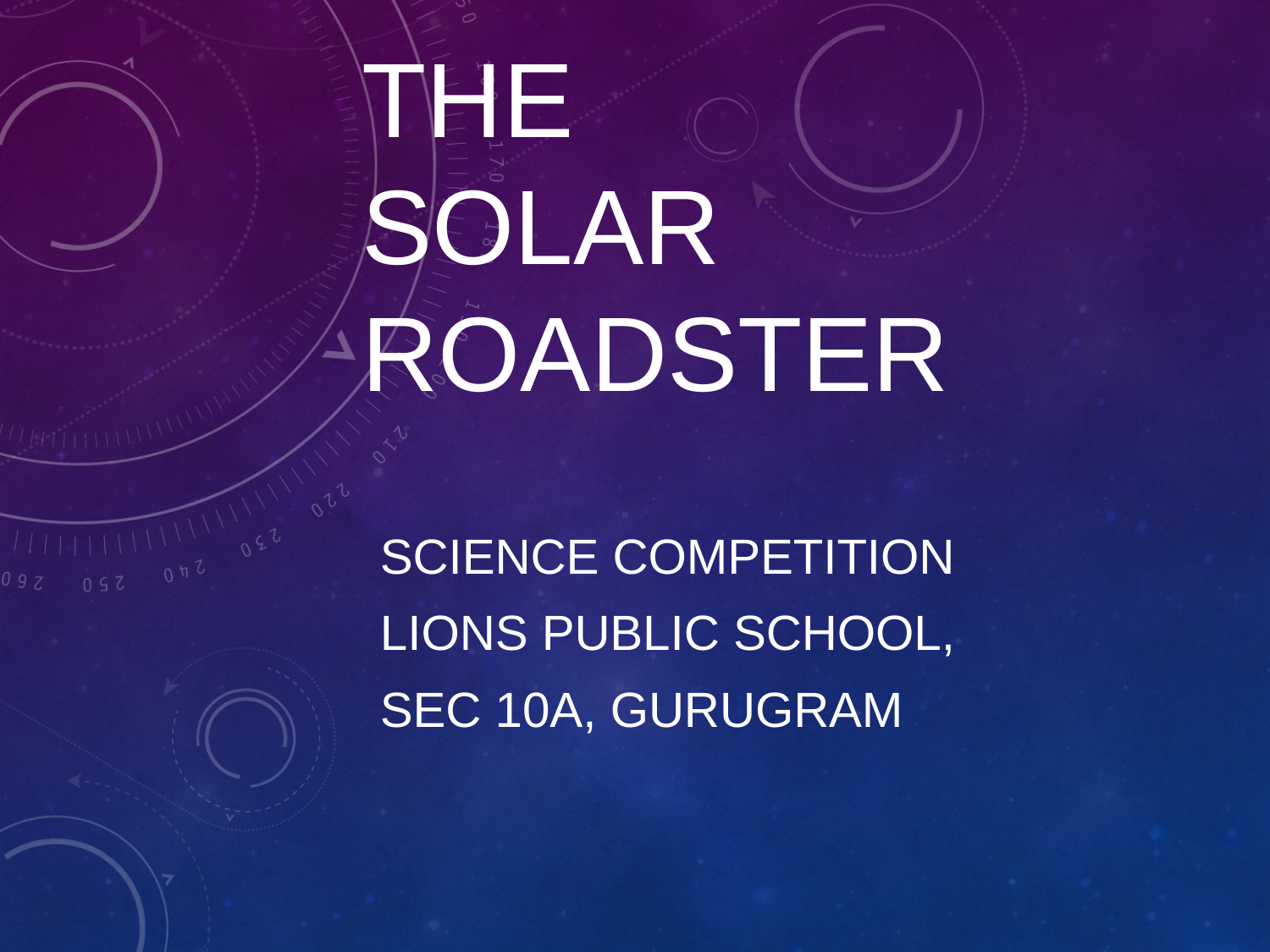

# The SOLAR ROADSTER
SCIENCE COMPETITION
LIONS PUBLIC SCHOOL,
SEC 10A, GURUGRAM